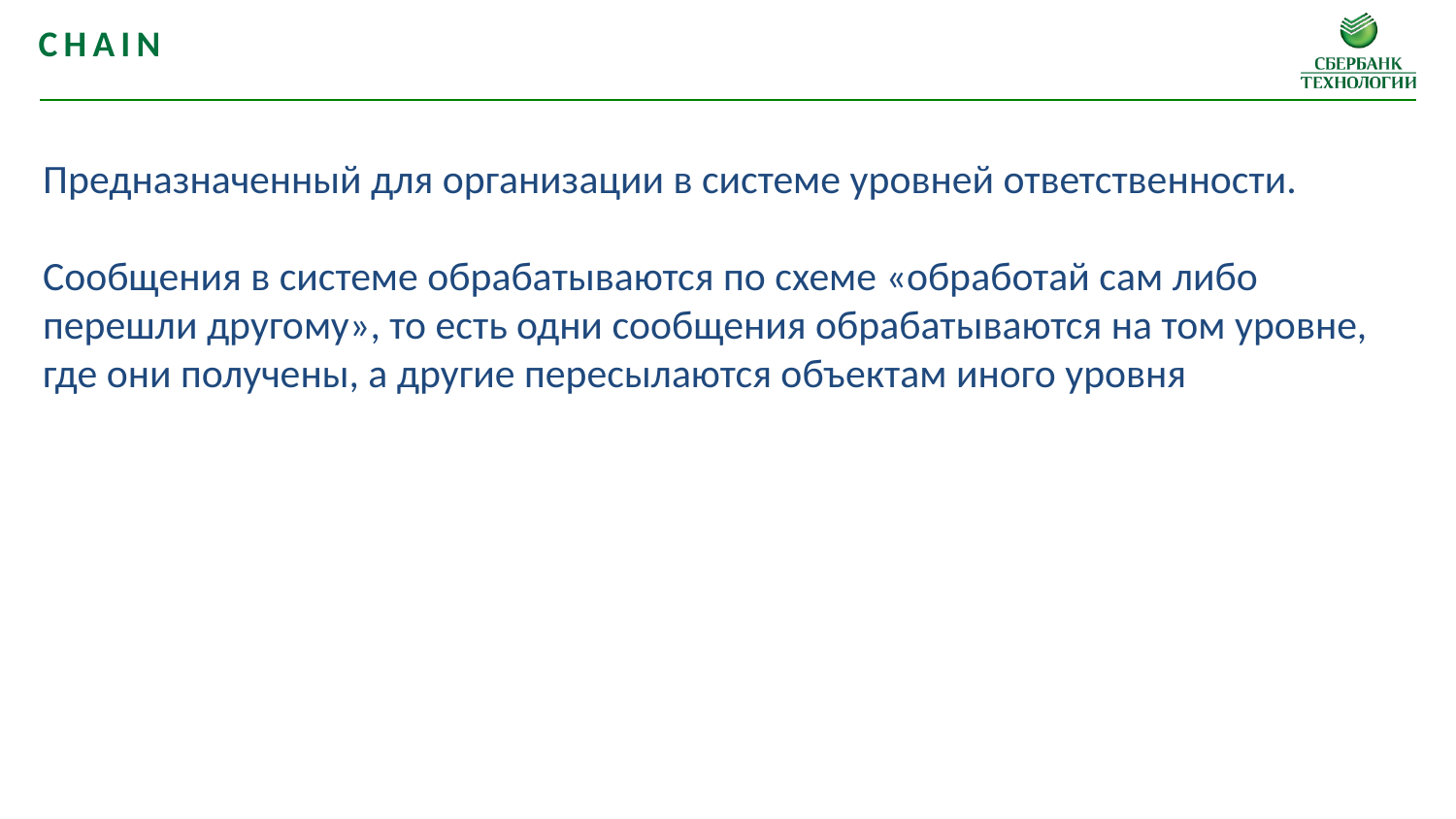

Chain
Предназначенный для организации в системе уровней ответственности.

Cообщения в системе обрабатываются по схеме «обработай сам либо перешли другому», то есть одни сообщения обрабатываются на том уровне, где они получены, а другие пересылаются объектам иного уровня